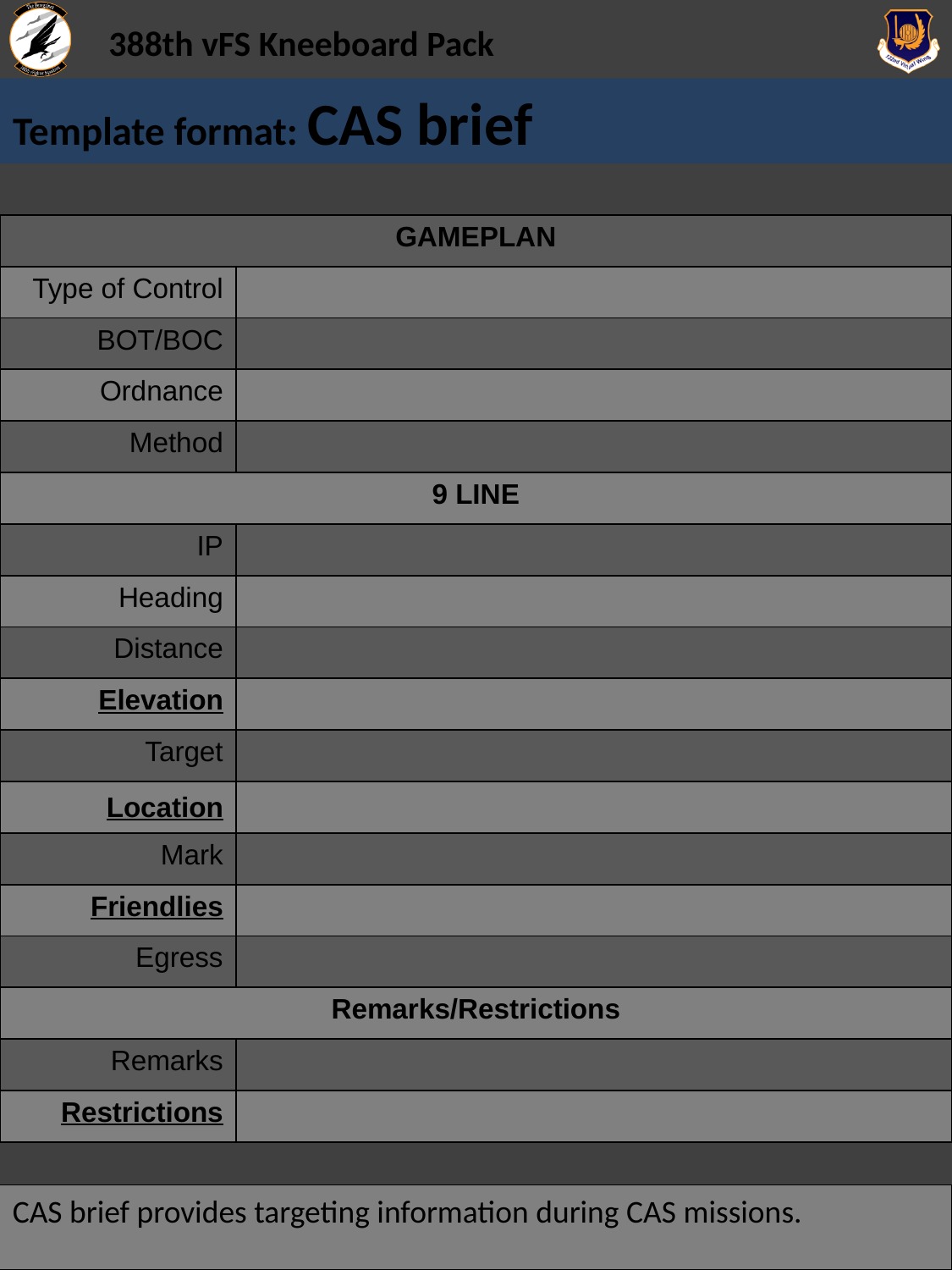

# Template format: CAS brief
| GAMEPLAN |  |
| --- | --- |
| Type of Control |  |
| BOT/BOC |  |
| Ordnance |  |
| Method |  |
| 9 LINE |  |
| IP |  |
| Heading |  |
| Distance |  |
| Elevation |  |
| Target |  |
| Location |  |
| Mark |  |
| Friendlies |  |
| Egress |  |
| Remarks/Restrictions |  |
| Remarks |  |
| Restrictions |  |
CAS brief provides targeting information during CAS missions.